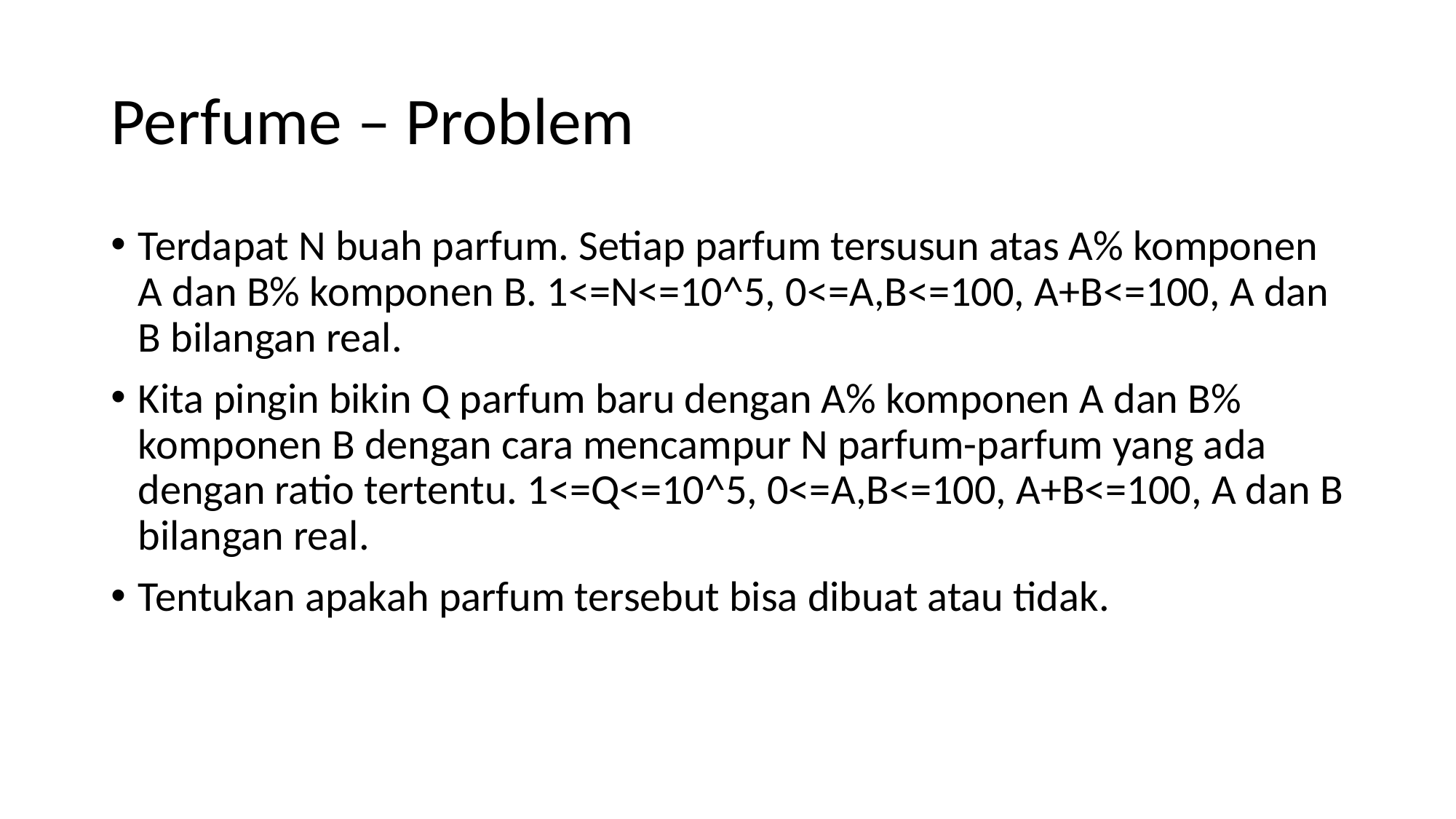

# Perfume – Problem
Terdapat N buah parfum. Setiap parfum tersusun atas A% komponen A dan B% komponen B. 1<=N<=10^5, 0<=A,B<=100, A+B<=100, A dan B bilangan real.
Kita pingin bikin Q parfum baru dengan A% komponen A dan B% komponen B dengan cara mencampur N parfum-parfum yang ada dengan ratio tertentu. 1<=Q<=10^5, 0<=A,B<=100, A+B<=100, A dan B bilangan real.
Tentukan apakah parfum tersebut bisa dibuat atau tidak.